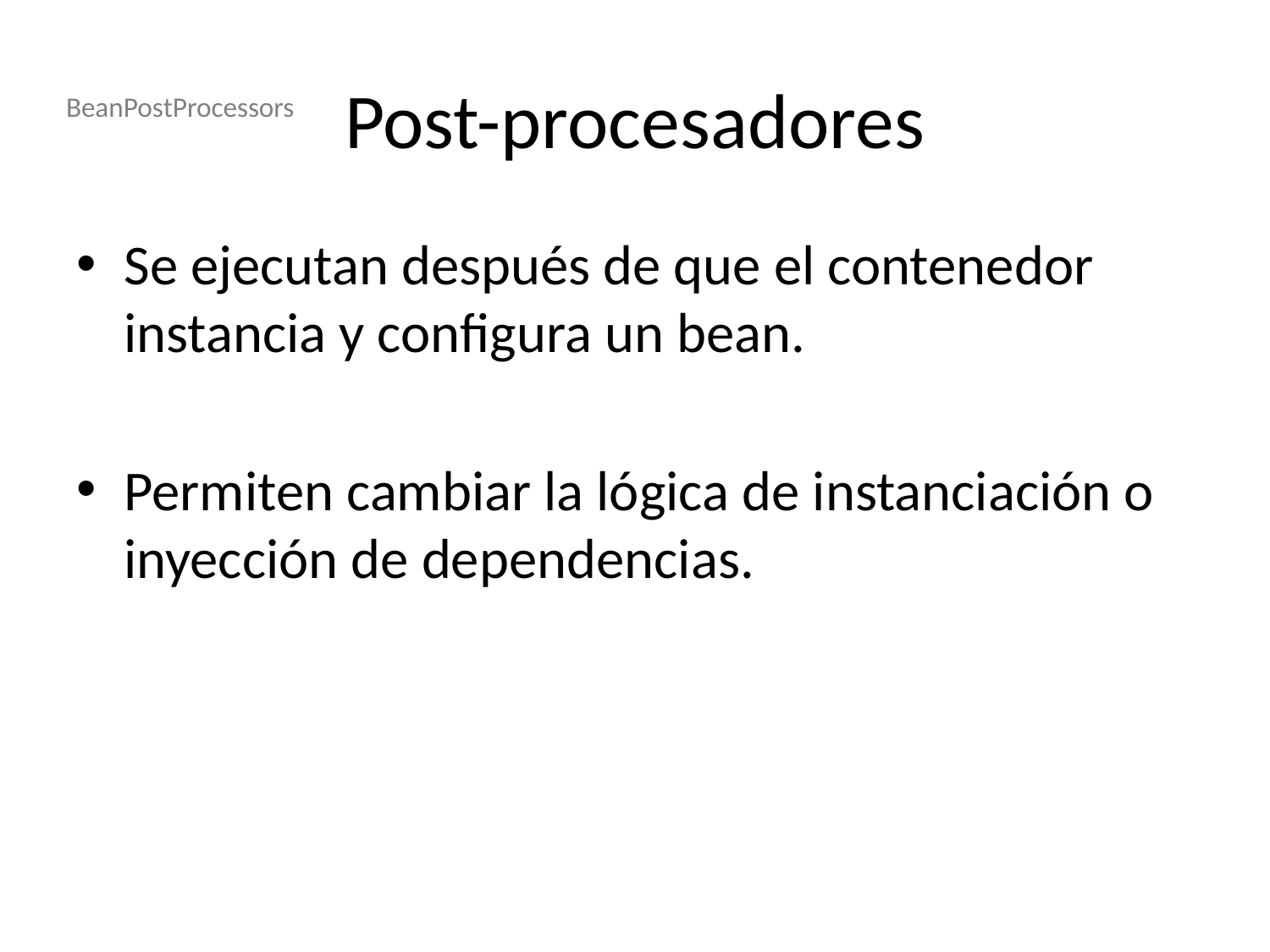

# Post-procesadores
BeanPostProcessors
Se ejecutan después de que el contenedor instancia y configura un bean.

Permiten cambiar la lógica de instanciación o inyección de dependencias.